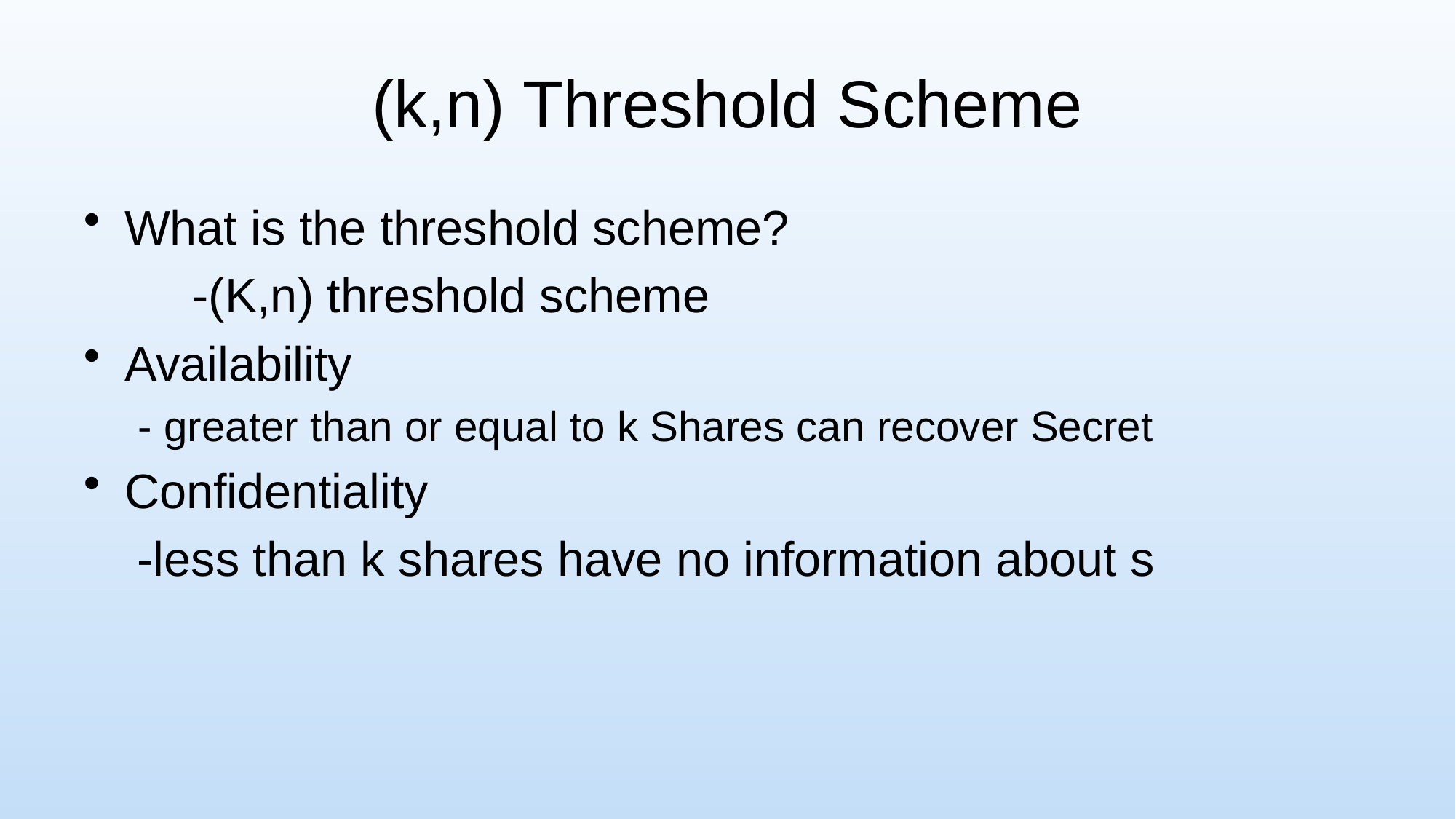

# (k,n) Threshold Scheme
What is the threshold scheme?
	-(K,n) threshold scheme
Availability
- greater than or equal to k Shares can recover Secret
Confidentiality
    -less than k shares have no information about s